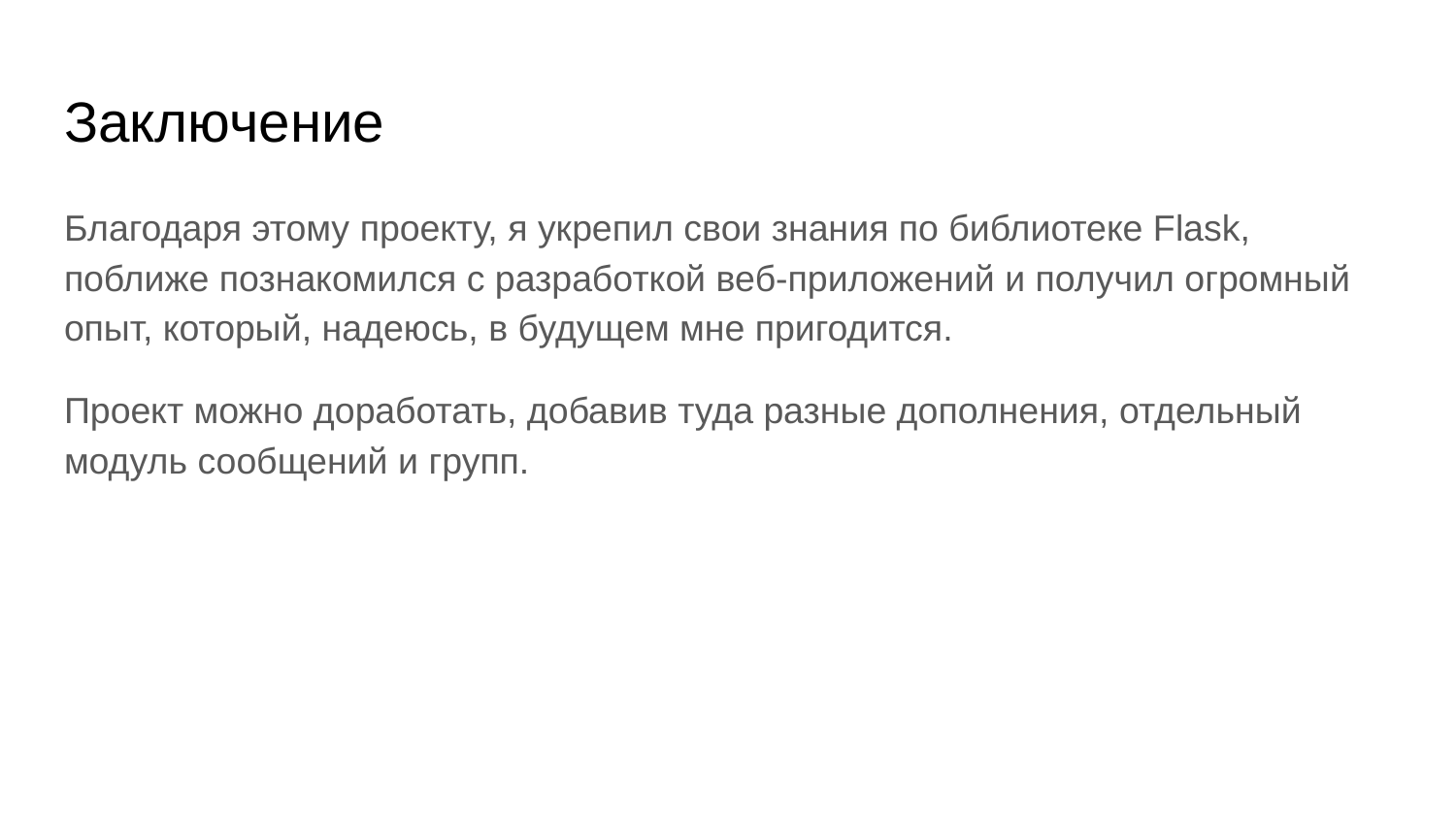

# Заключение
Благодаря этому проекту, я укрепил свои знания по библиотеке Flask, поближе познакомился с разработкой веб-приложений и получил огромный опыт, который, надеюсь, в будущем мне пригодится.
Проект можно доработать, добавив туда разные дополнения, отдельный модуль сообщений и групп.